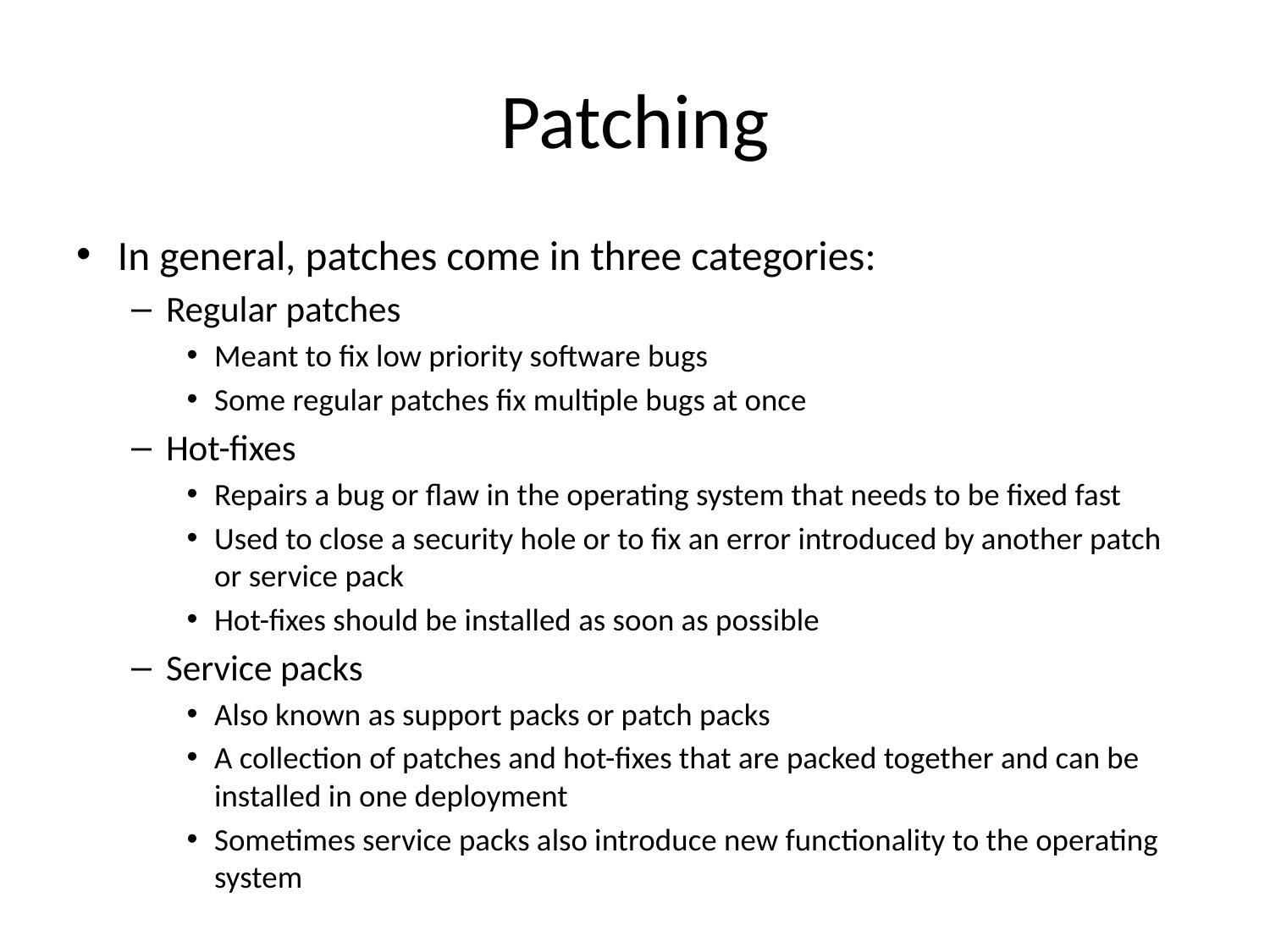

# Patching
In general, patches come in three categories:
Regular patches
Meant to fix low priority software bugs
Some regular patches fix multiple bugs at once
Hot-fixes
Repairs a bug or flaw in the operating system that needs to be fixed fast
Used to close a security hole or to fix an error introduced by another patch or service pack
Hot-fixes should be installed as soon as possible
Service packs
Also known as support packs or patch packs
A collection of patches and hot-fixes that are packed together and can be installed in one deployment
Sometimes service packs also introduce new functionality to the operating system